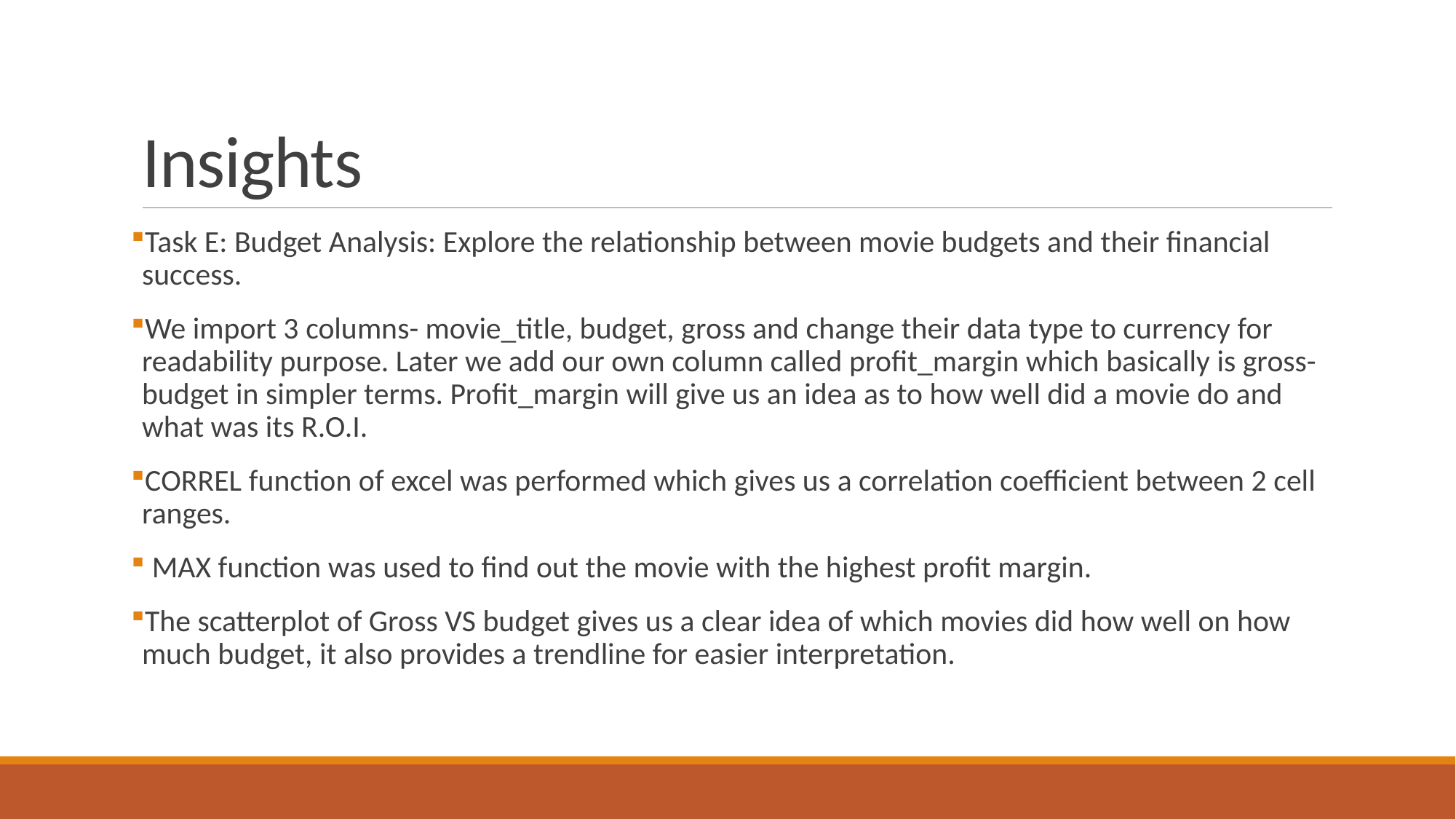

# Insights
Task E: Budget Analysis: Explore the relationship between movie budgets and their financial success.
We import 3 columns- movie_title, budget, gross and change their data type to currency for readability purpose. Later we add our own column called profit_margin which basically is gross-budget in simpler terms. Profit_margin will give us an idea as to how well did a movie do and what was its R.O.I.
CORREL function of excel was performed which gives us a correlation coefficient between 2 cell ranges.
 MAX function was used to find out the movie with the highest profit margin.
The scatterplot of Gross VS budget gives us a clear idea of which movies did how well on how much budget, it also provides a trendline for easier interpretation.